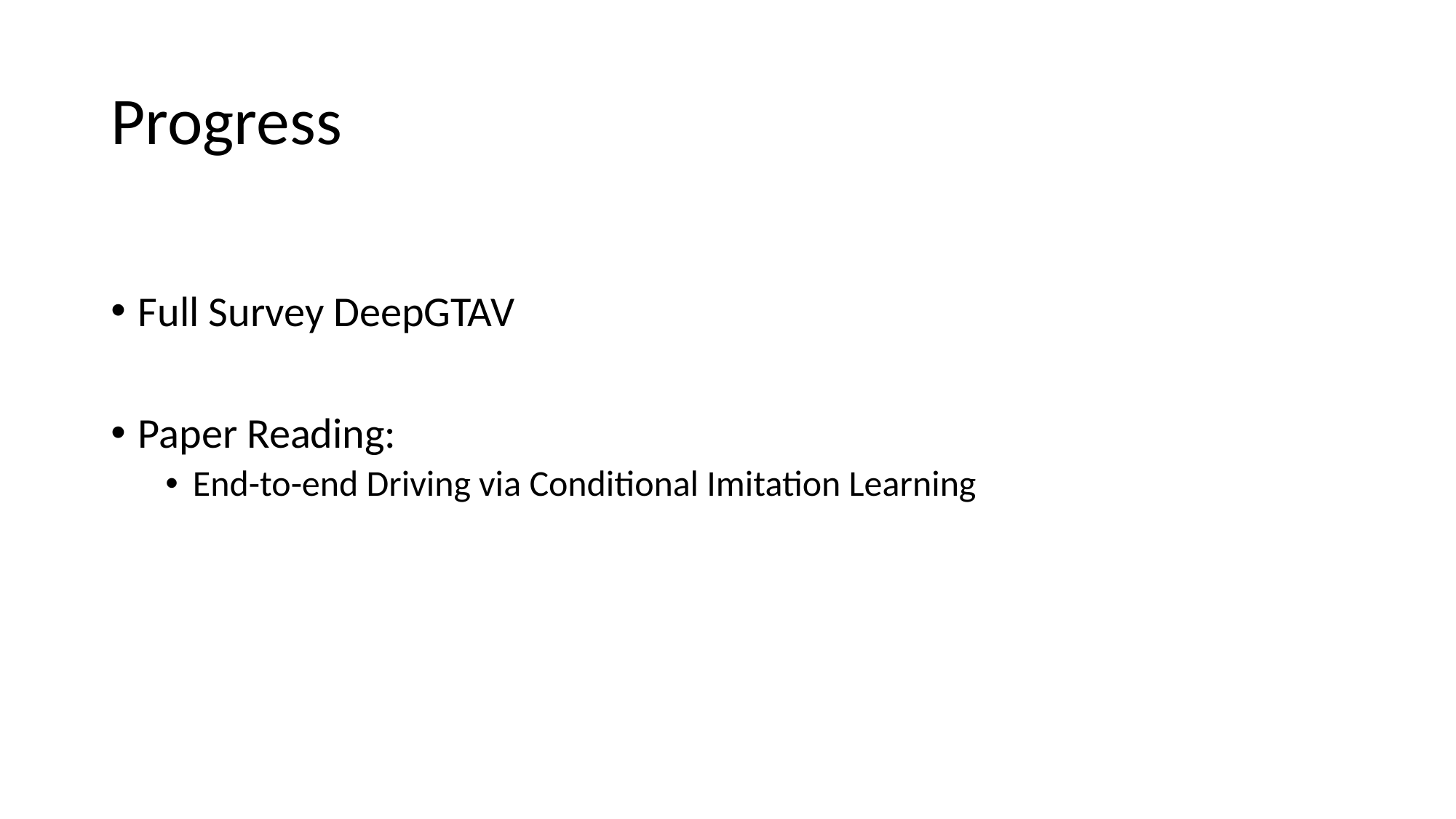

# Progress

Full Survey DeepGTAV

Paper Reading:
End-to-end Driving via Conditional Imitation Learning